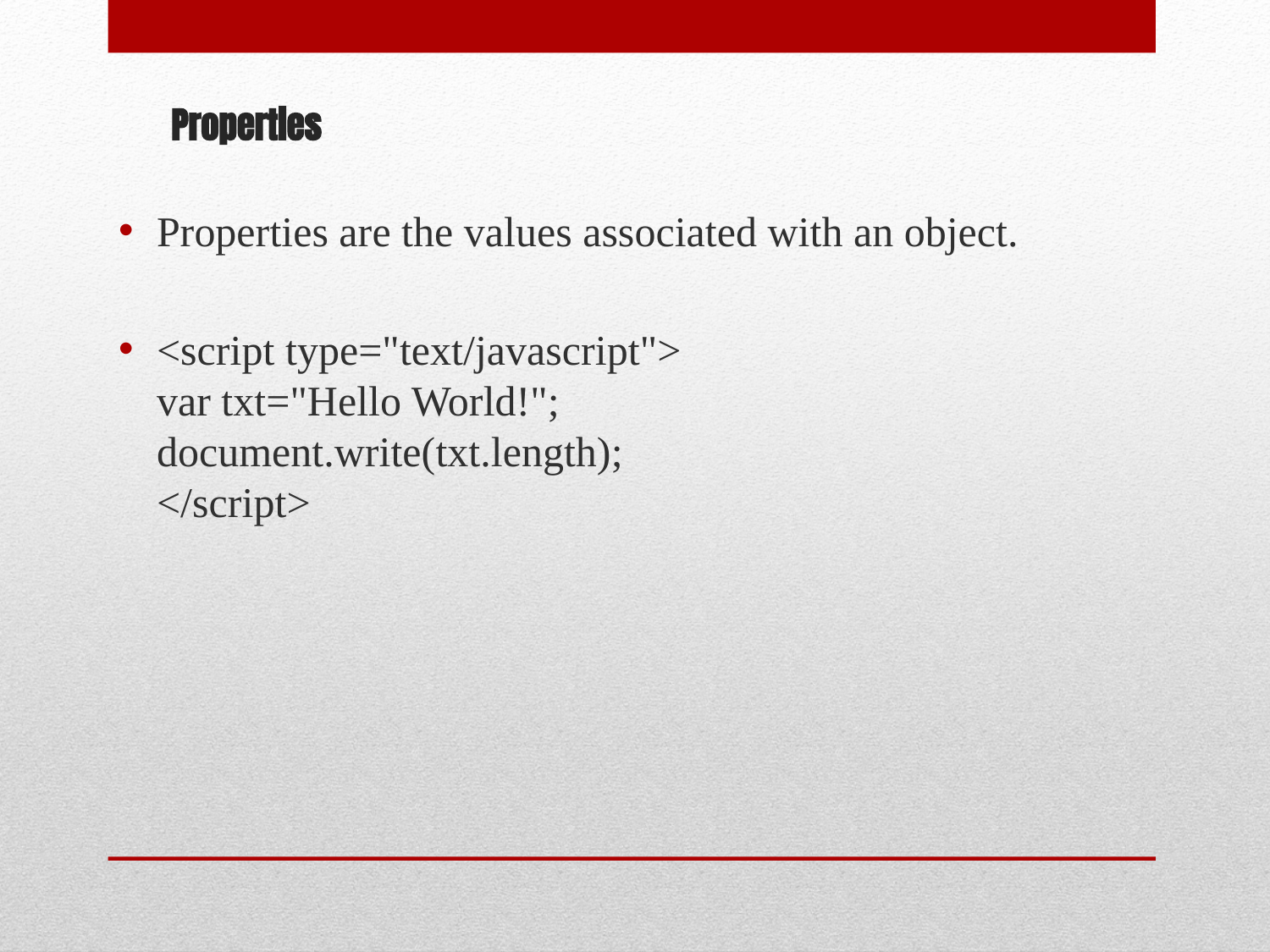

Properties are the values associated with an object.

<script type="text/javascript">
var txt="Hello World!";
document.write(txt.length);
</script>
# Properties